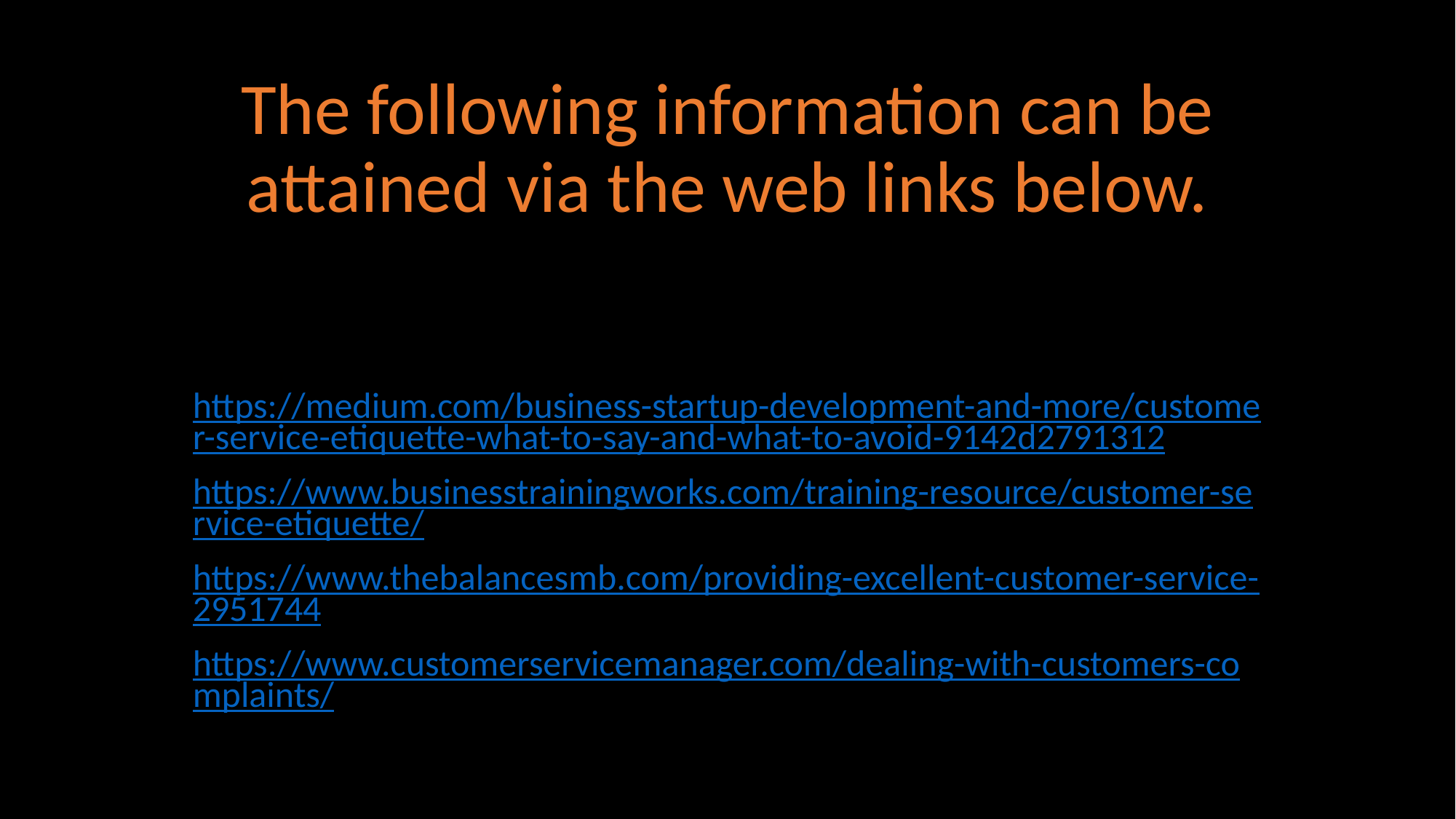

The following information can be attained via the web links below.
https://medium.com/business-startup-development-and-more/customer-service-etiquette-what-to-say-and-what-to-avoid-9142d2791312
https://www.businesstrainingworks.com/training-resource/customer-service-etiquette/
https://www.thebalancesmb.com/providing-excellent-customer-service-2951744
https://www.customerservicemanager.com/dealing-with-customers-complaints/